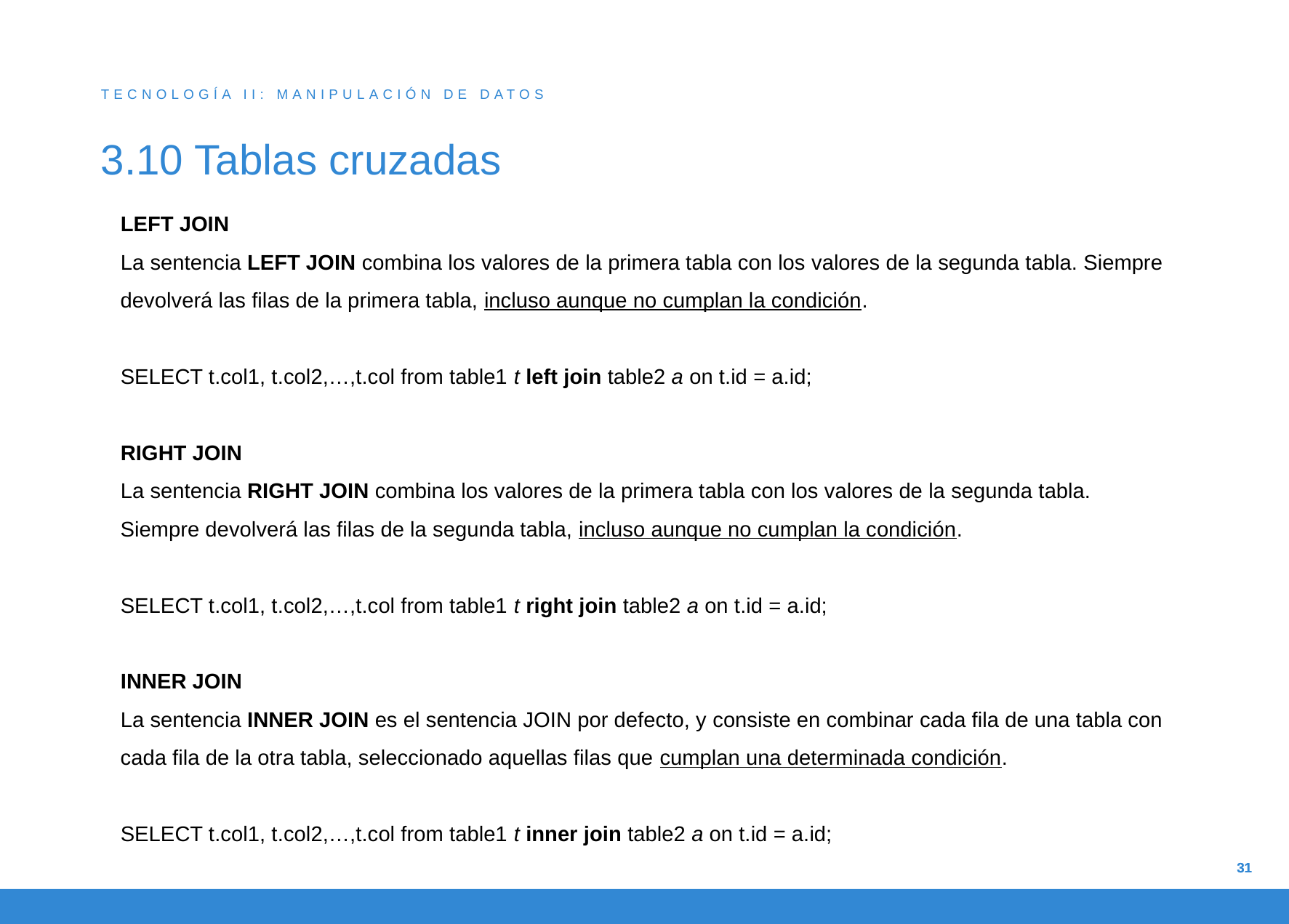

TECNOLOGÍA II: MANIPULACIÓN DE DATOS

# 3.10 Tablas cruzadas
LEFT JOIN
La sentencia LEFT JOIN combina los valores de la primera tabla con los valores de la segunda tabla. Siempre devolverá las filas de la primera tabla, incluso aunque no cumplan la condición.

SELECT t.col1, t.col2,…,t.col from table1 t left join table2 a on t.id = a.id;

RIGHT JOIN
La sentencia RIGHT JOIN combina los valores de la primera tabla con los valores de la segunda tabla. Siempre devolverá las filas de la segunda tabla, incluso aunque no cumplan la condición.

SELECT t.col1, t.col2,…,t.col from table1 t right join table2 a on t.id = a.id;

INNER JOIN
La sentencia INNER JOIN es el sentencia JOIN por defecto, y consiste en combinar cada fila de una tabla con cada fila de la otra tabla, seleccionado aquellas filas que cumplan una determinada condición.

SELECT t.col1, t.col2,…,t.col from table1 t inner join table2 a on t.id = a.id;

31